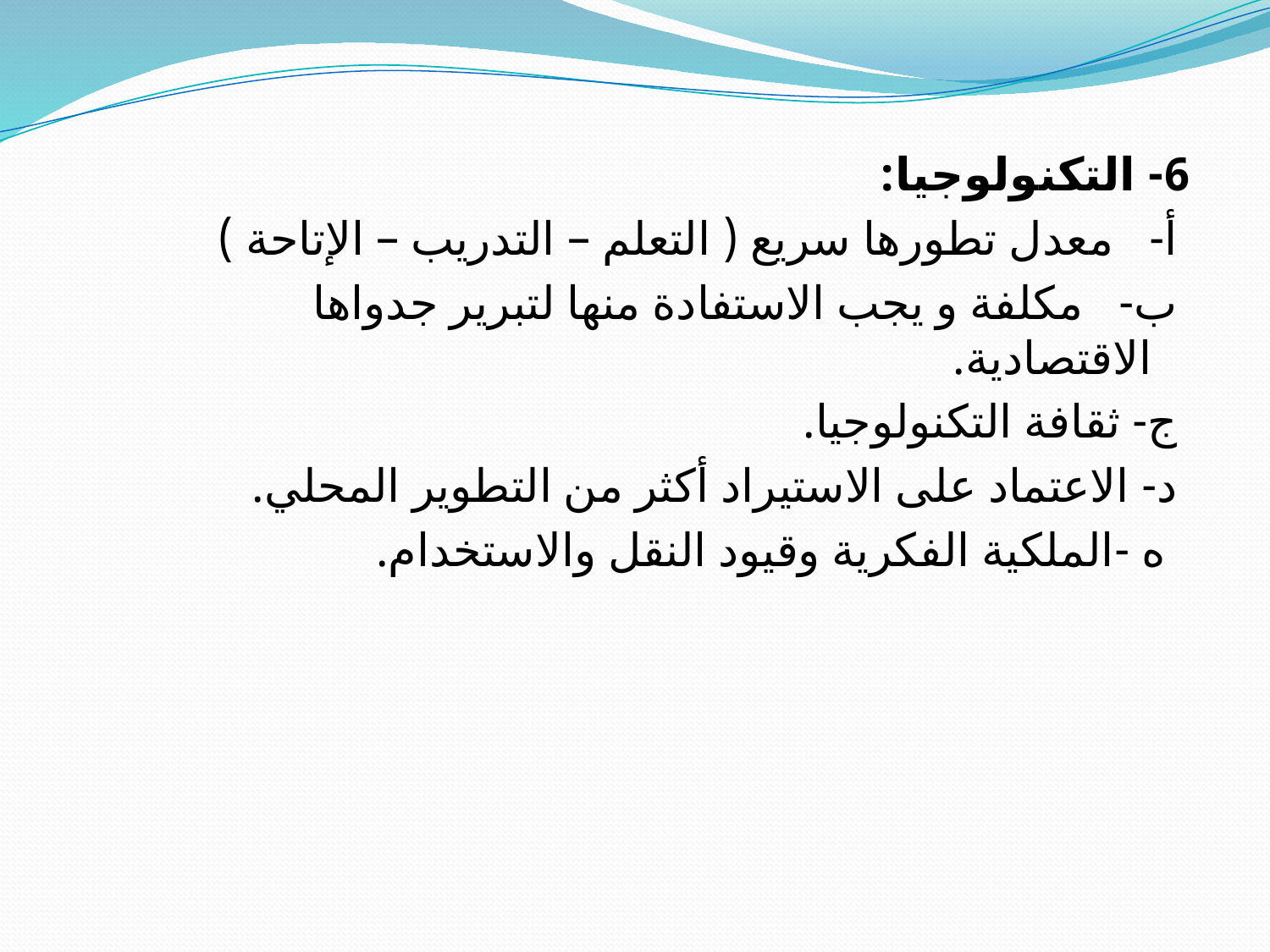

6- التكنولوجيا:
 أ-   معدل تطورها سريع ( التعلم – التدريب – الإتاحة )
 ب-   مكلفة و يجب الاستفادة منها لتبرير جدواها الاقتصادية.
 ج- ثقافة التكنولوجيا.
 د- الاعتماد على الاستيراد أكثر من التطوير المحلي.
  ه -الملكية الفكرية وقيود النقل والاستخدام.